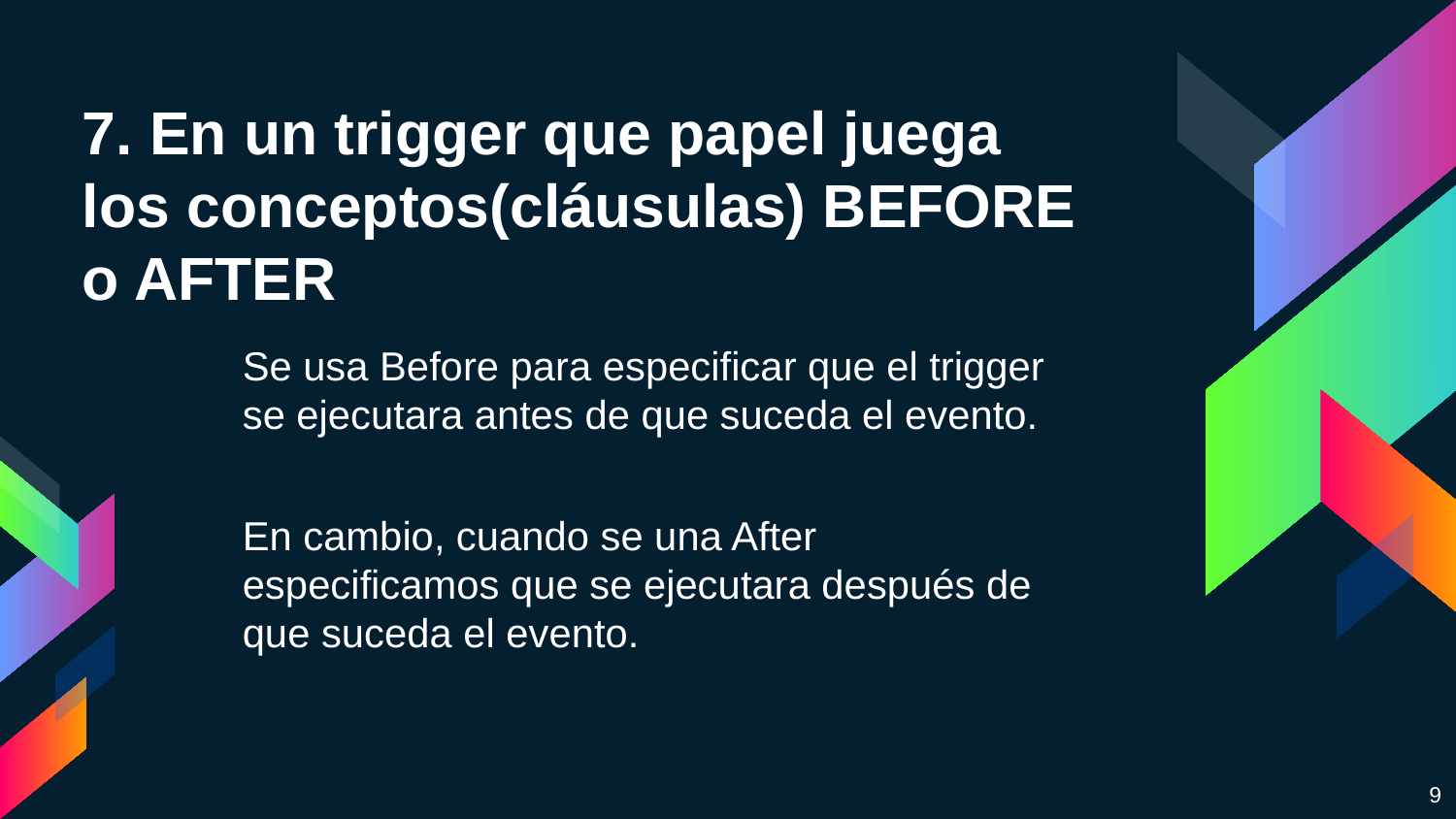

# 7. En un trigger que papel juega los conceptos(cláusulas) BEFORE o AFTER
Se usa Before para especificar que el trigger se ejecutara antes de que suceda el evento.

En cambio, cuando se una After especificamos que se ejecutara después de que suceda el evento.
9